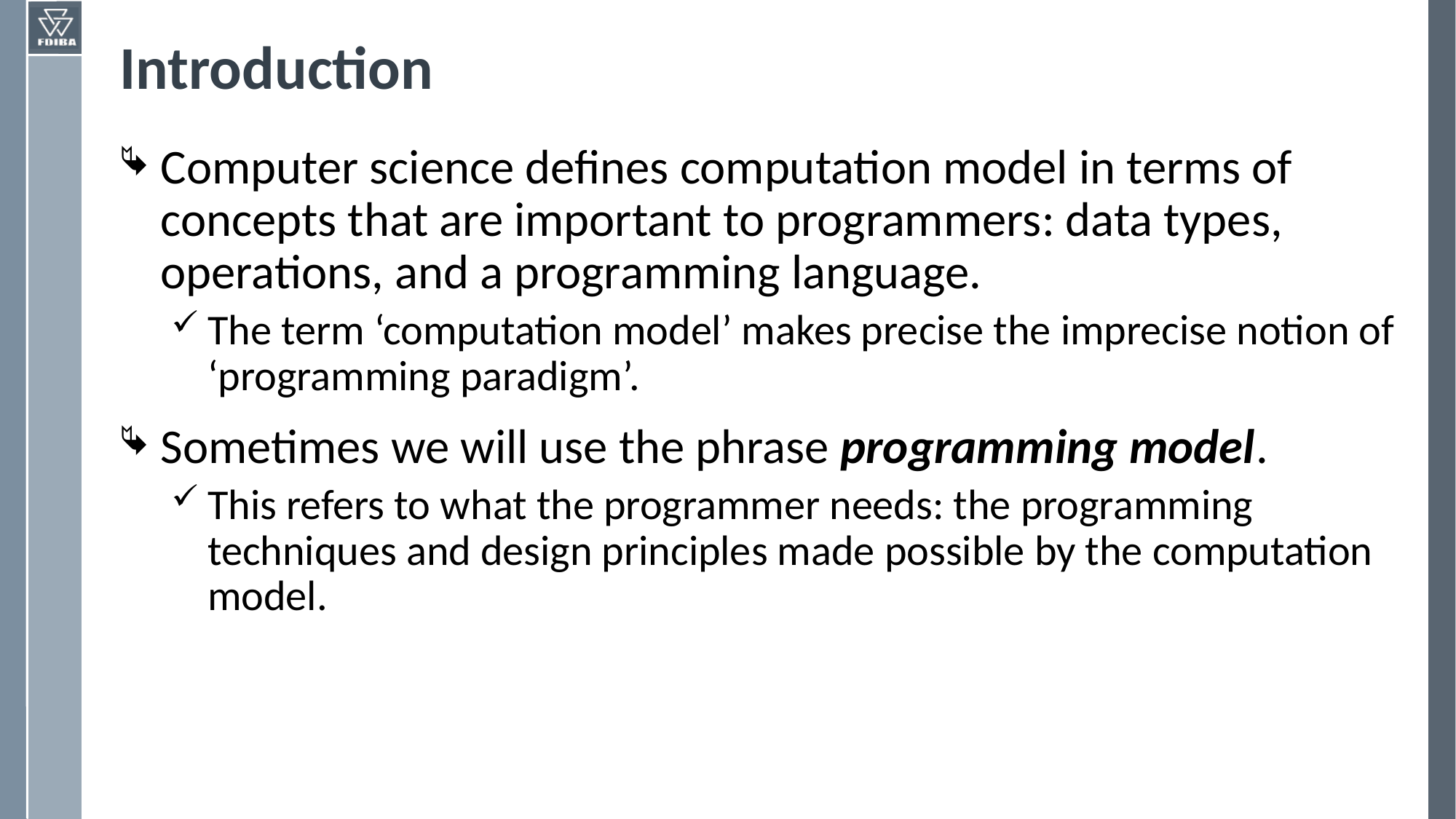

# Introduction
Computer science defines computation model in terms of concepts that are important to programmers: data types, operations, and a programming language.
The term ‘computation model’ makes precise the imprecise notion of ‘programming paradigm’.
Sometimes we will use the phrase programming model.
This refers to what the programmer needs: the programming techniques and design principles made possible by the computation model.